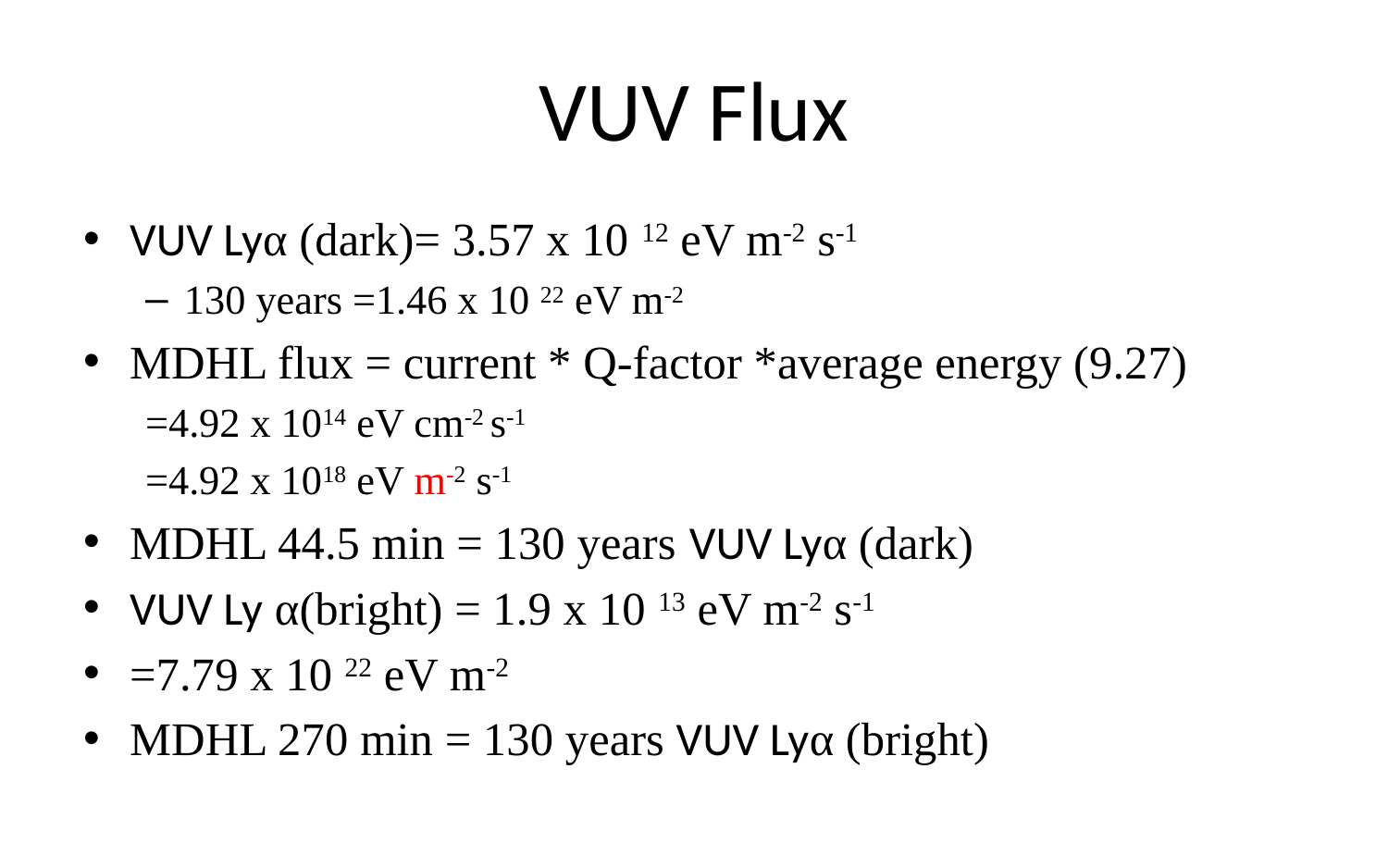

# VUV Flux
VUV Lyα (dark)= 3.57 x 10 12 eV m-2 s-1
130 years =1.46 x 10 22 eV m-2
MDHL flux = current * Q-factor *average energy (9.27)
=4.92 x 1014 eV cm-2 s-1
=4.92 x 1018 eV m-2 s-1
MDHL 44.5 min = 130 years VUV Lyα (dark)
VUV Ly α(bright) = 1.9 x 10 13 eV m-2 s-1
=7.79 x 10 22 eV m-2
MDHL 270 min = 130 years VUV Lyα (bright)